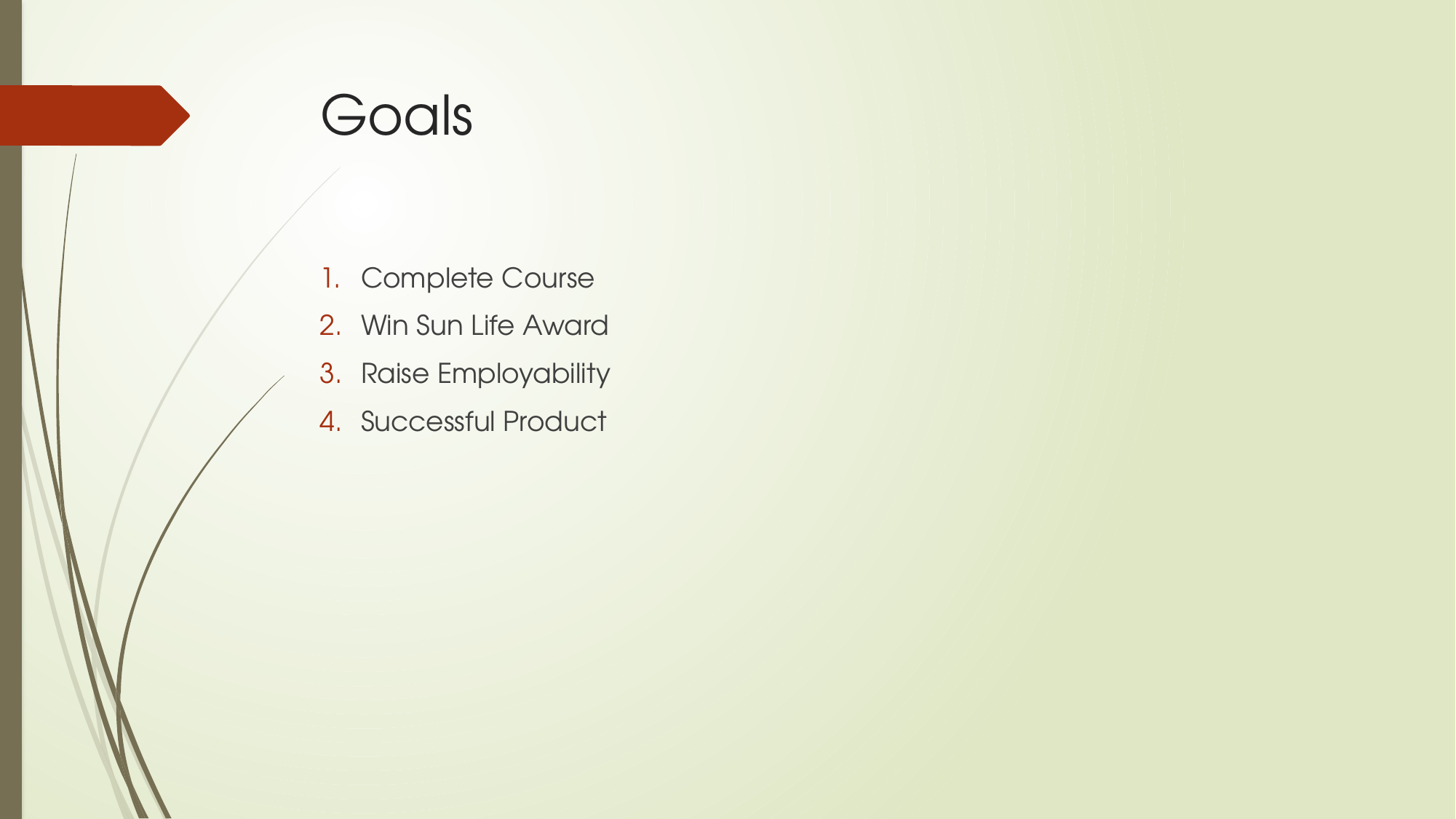

# Goals
Complete Course
Win Sun Life Award
Raise Employability
Successful Product